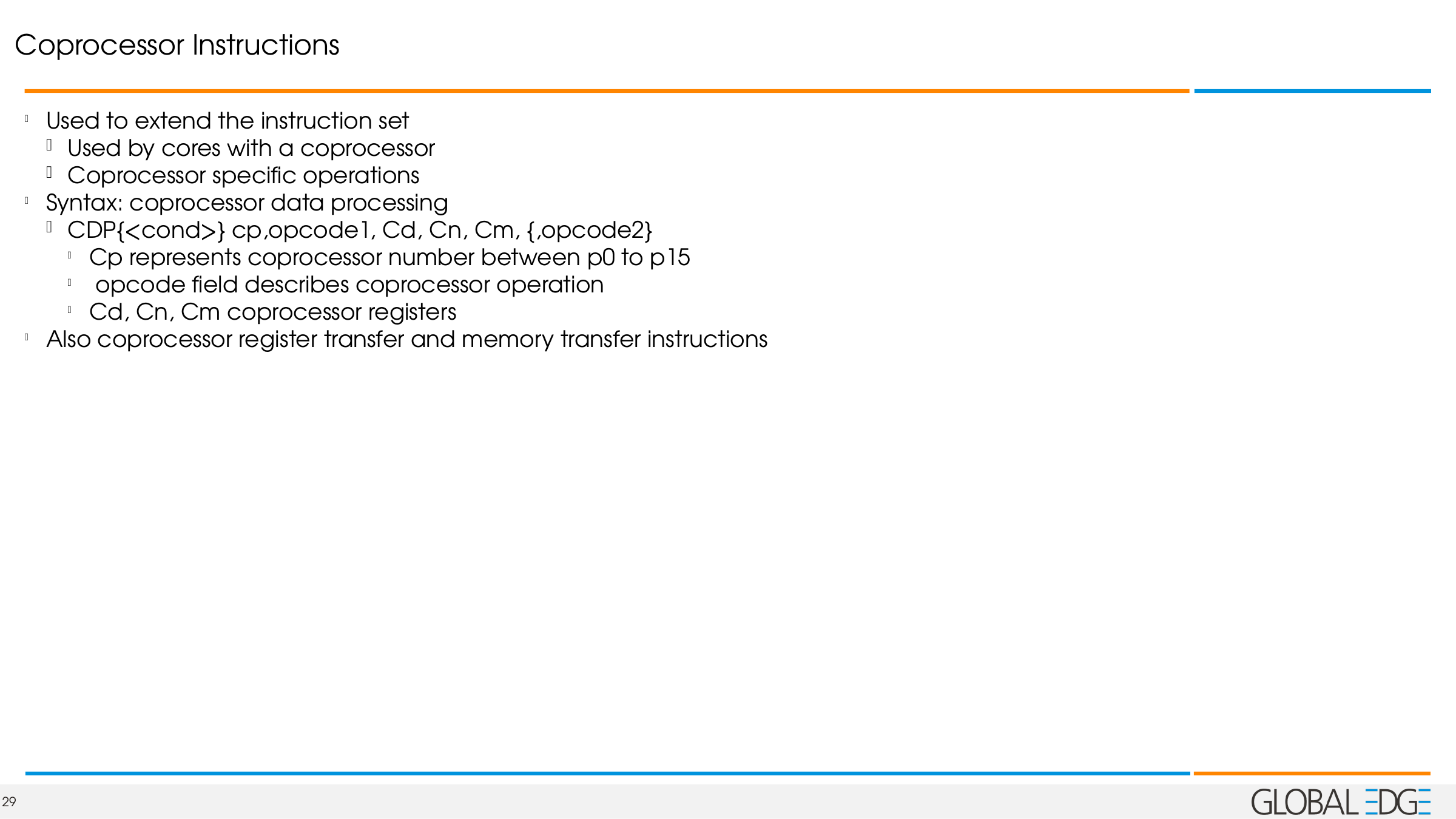

Coprocessor Instructions
Used to extend the instruction set
Used by cores with a coprocessor
Coprocessor specific operations
Syntax: coprocessor data processing
CDP{<cond>} cp,opcode1, Cd, Cn, Cm, {,opcode2}
Cp represents coprocessor number between p0 to p15
 opcode field describes coprocessor operation
Cd, Cn, Cm coprocessor registers
Also coprocessor register transfer and memory transfer instructions